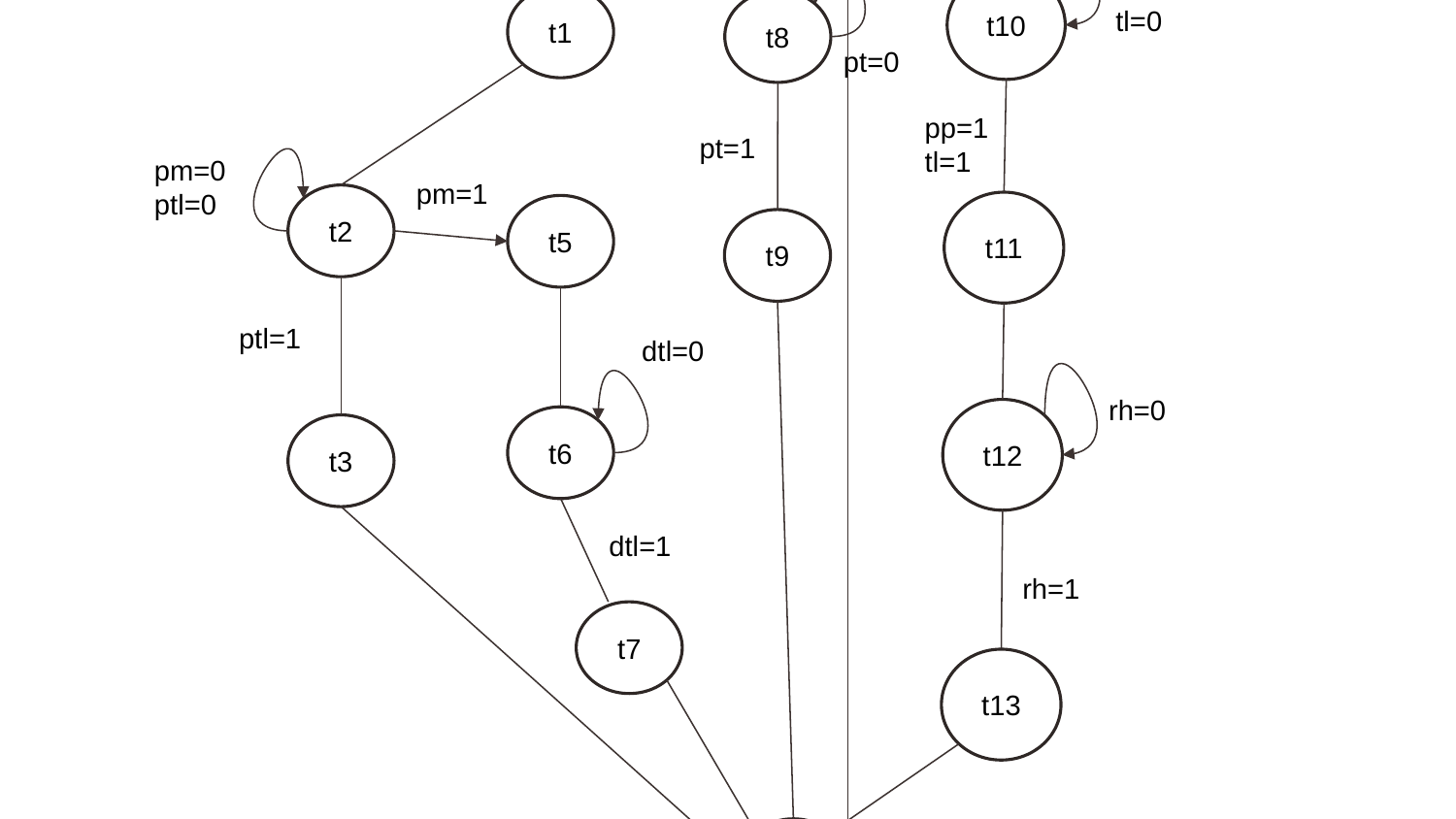

t0
d=1
p=1
pp=0
f=1
t10
t1
t8
tl=0
pt=0
pp=1
tl=1
pt=1
pm=0
ptl=0
pm=1
t2
t11
t5
t9
ptl=1
dtl=0
rh=0
t12
t6
t3
dtl=1
rh=1
t7
t13
t4